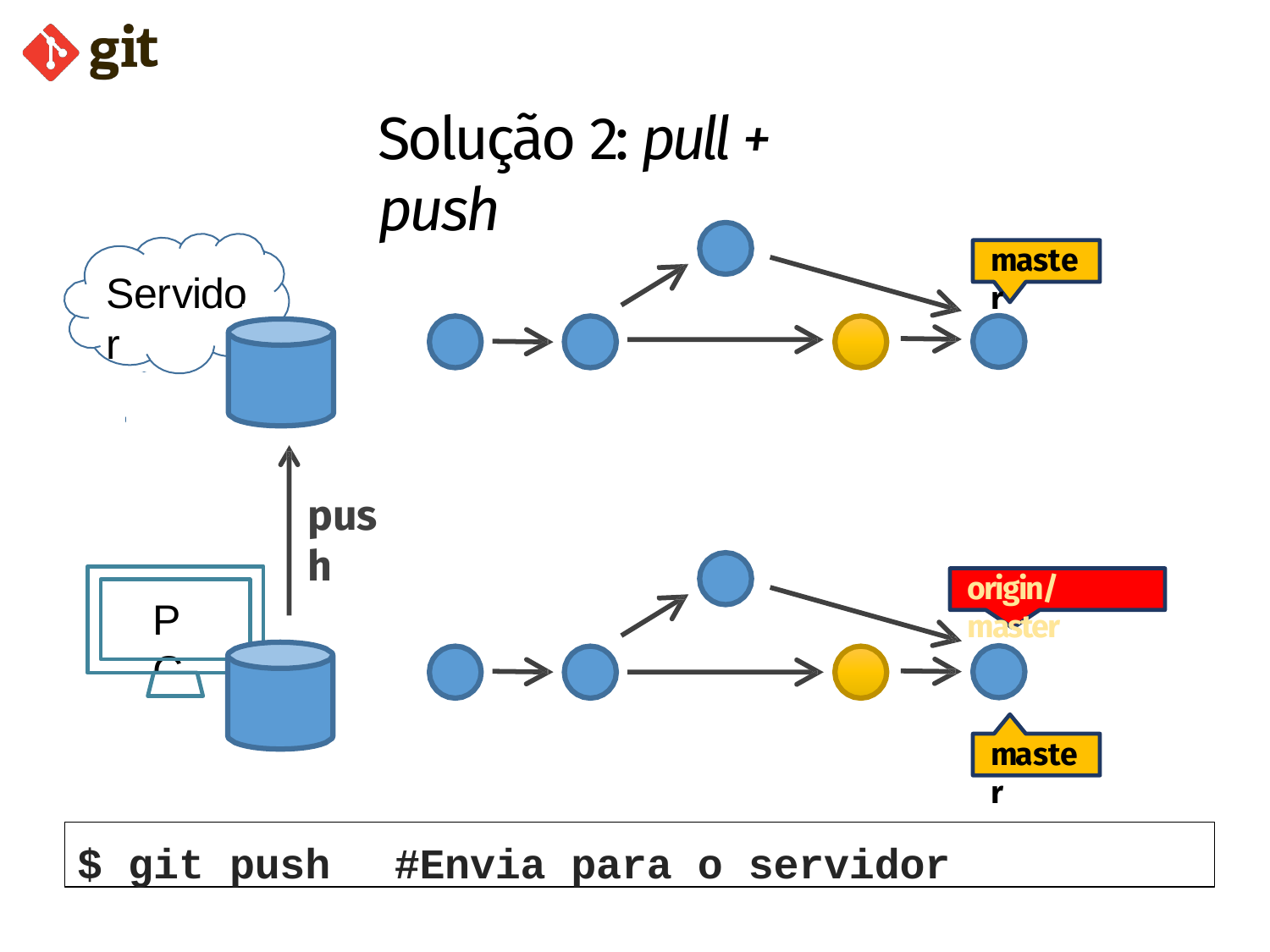

# Solução 2: pull + push

master

Servidor

push

origin/master

PC

master

$ git push	#Envia para o servidor